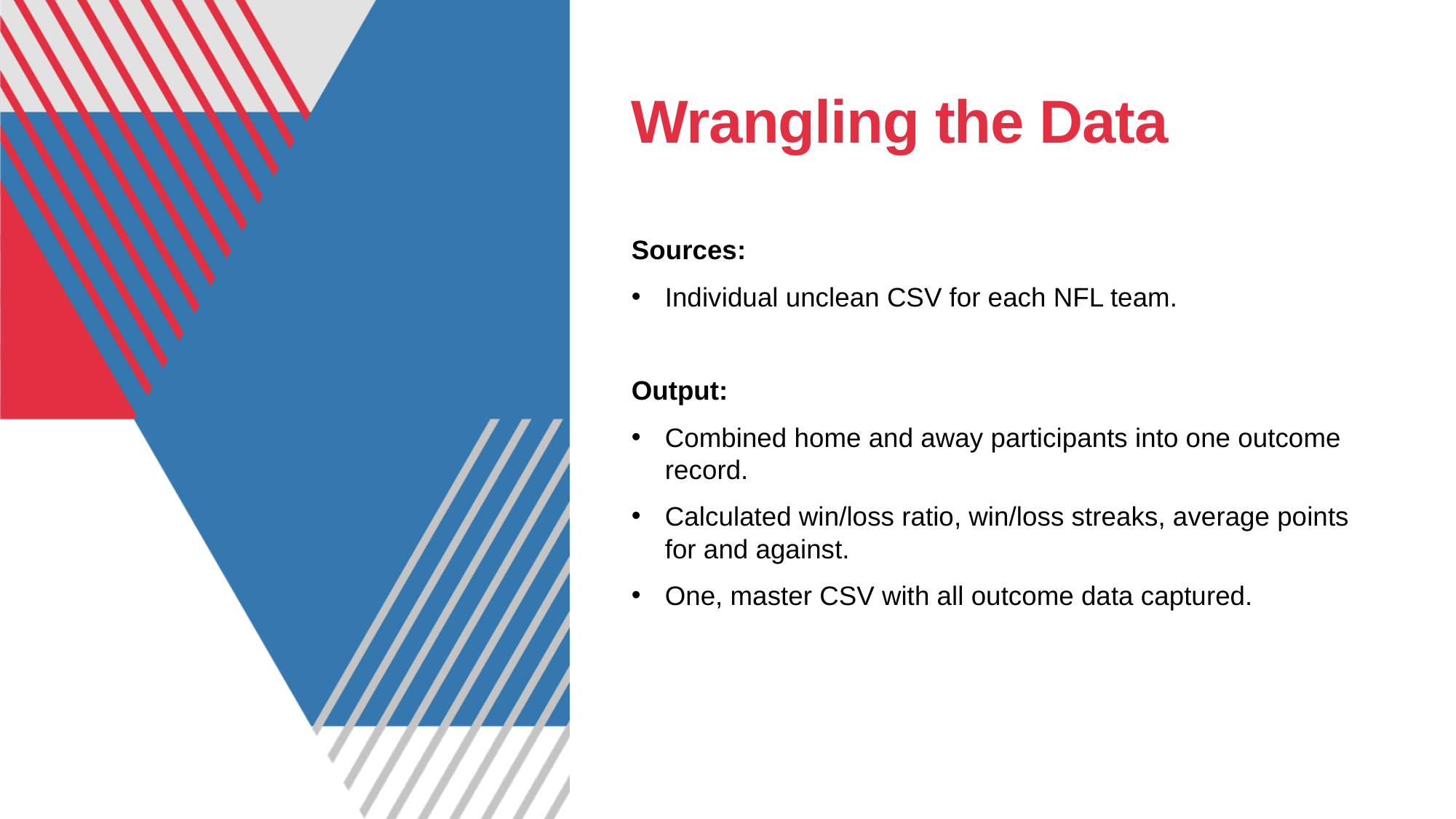

# Wrangling the Data
Sources:
Individual unclean CSV for each NFL team.

Output:
Combined home and away participants into one outcome record.
Calculated win/loss ratio, win/loss streaks, average points for and against.
One, master CSV with all outcome data captured.